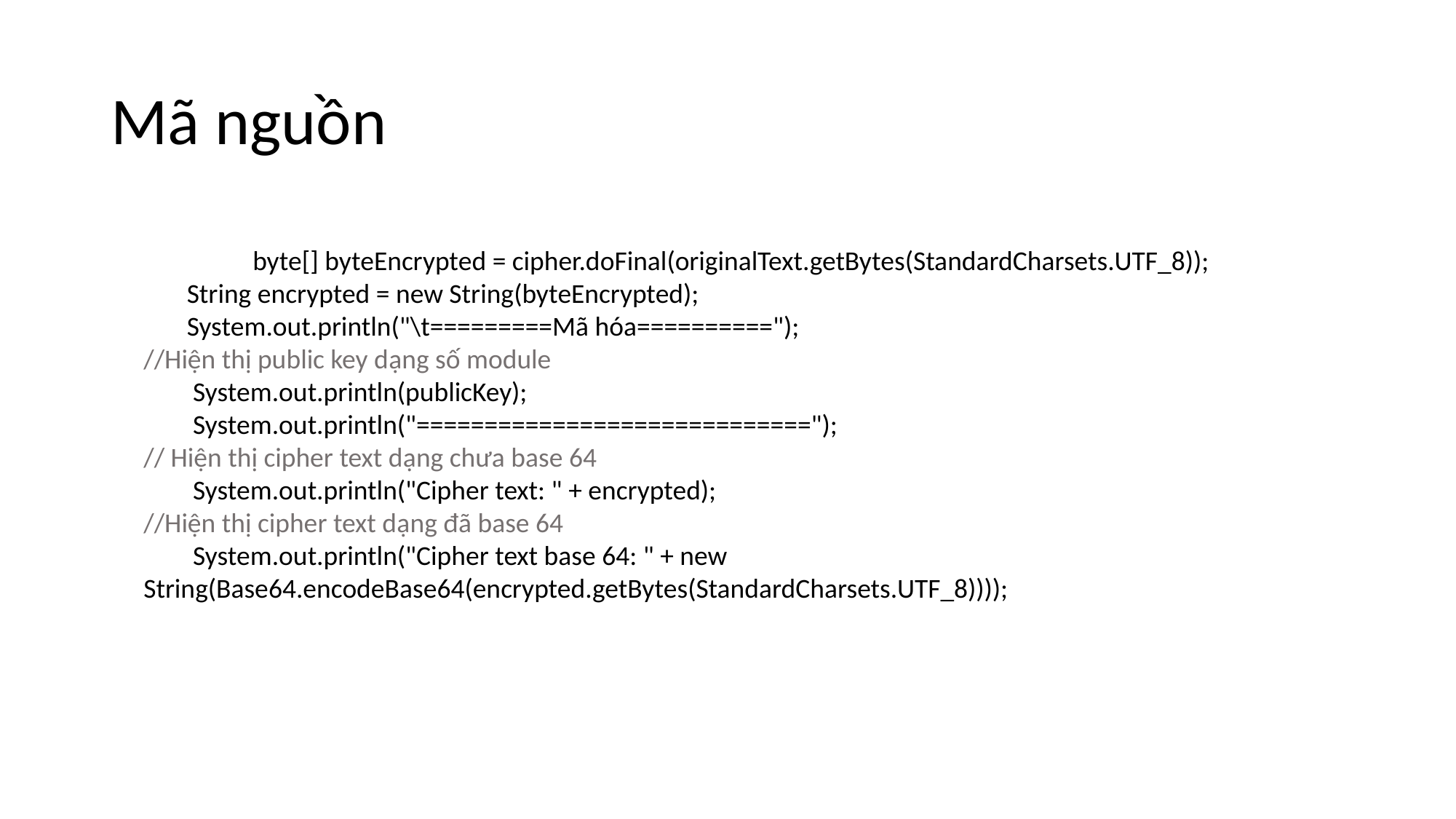

# Mã nguồn
	byte[] byteEncrypted = cipher.doFinal(originalText.getBytes(StandardCharsets.UTF_8));
       String encrypted = new String(byteEncrypted);
       System.out.println("\t=========Mã hóa==========");
//Hiện thị public key dạng số module
        System.out.println(publicKey);
        System.out.println("=============================");
// Hiện thị cipher text dạng chưa base 64
        System.out.println("Cipher text: " + encrypted);
//Hiện thị cipher text dạng đã base 64
        System.out.println("Cipher text base 64: " + new String(Base64.encodeBase64(encrypted.getBytes(StandardCharsets.UTF_8))));